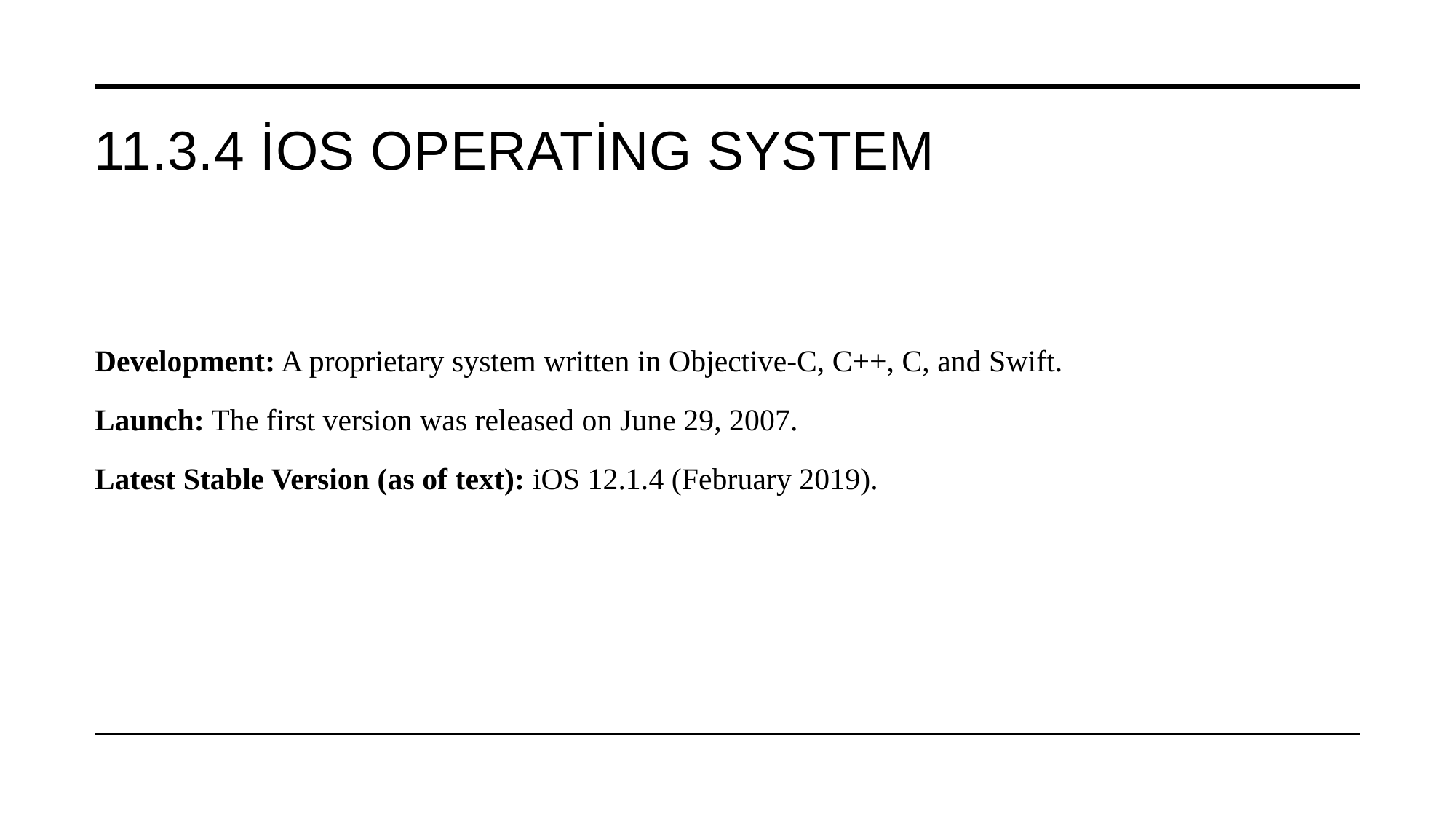

# 11.3.4 iOS Operating System
Development: A proprietary system written in Objective-C, C++, C, and Swift.
Launch: The first version was released on June 29, 2007.
Latest Stable Version (as of text): iOS 12.1.4 (February 2019).